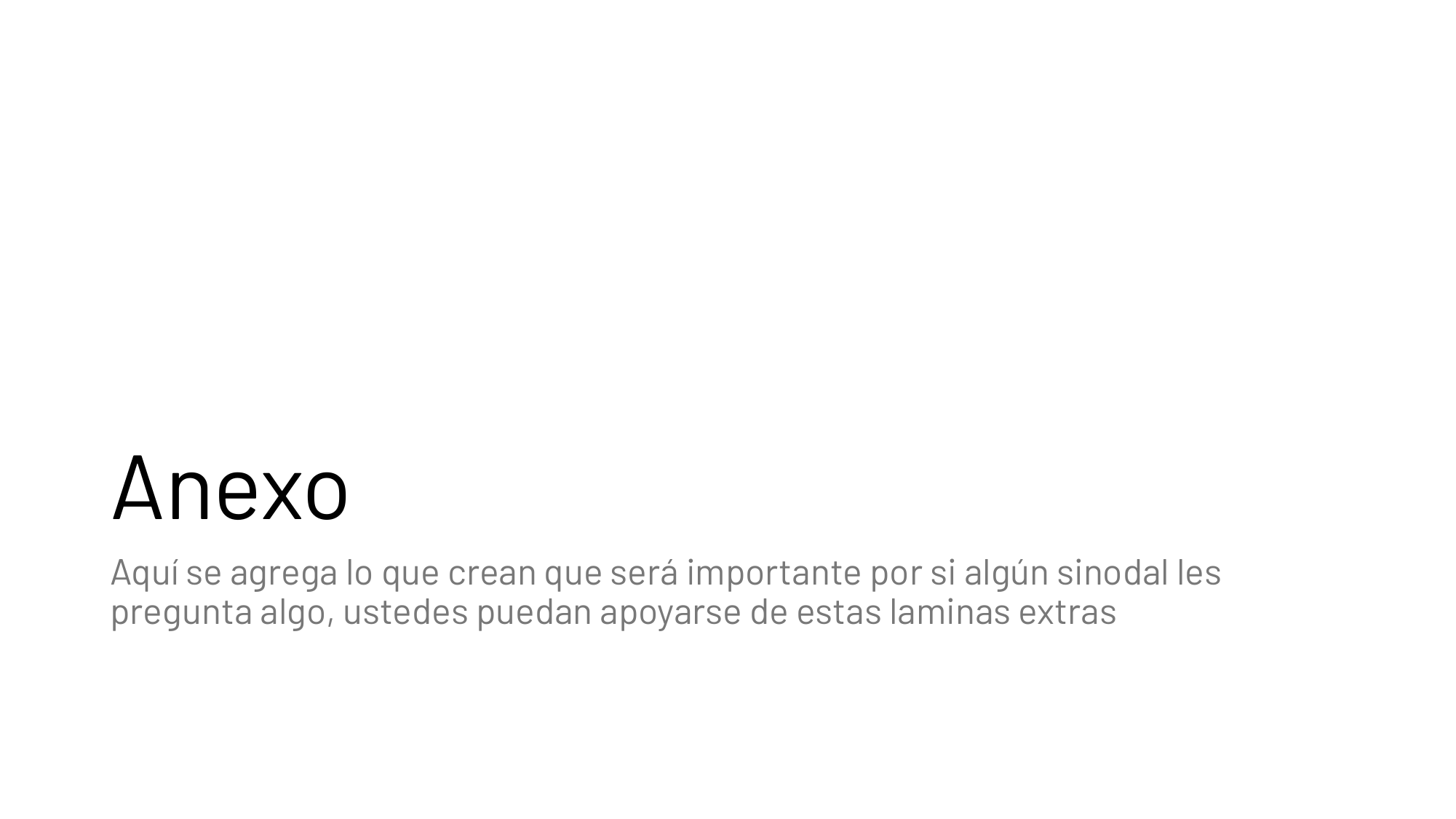

# Anexo
Aquí se agrega lo que crean que será importante por si algún sinodal les pregunta algo, ustedes puedan apoyarse de estas laminas extras